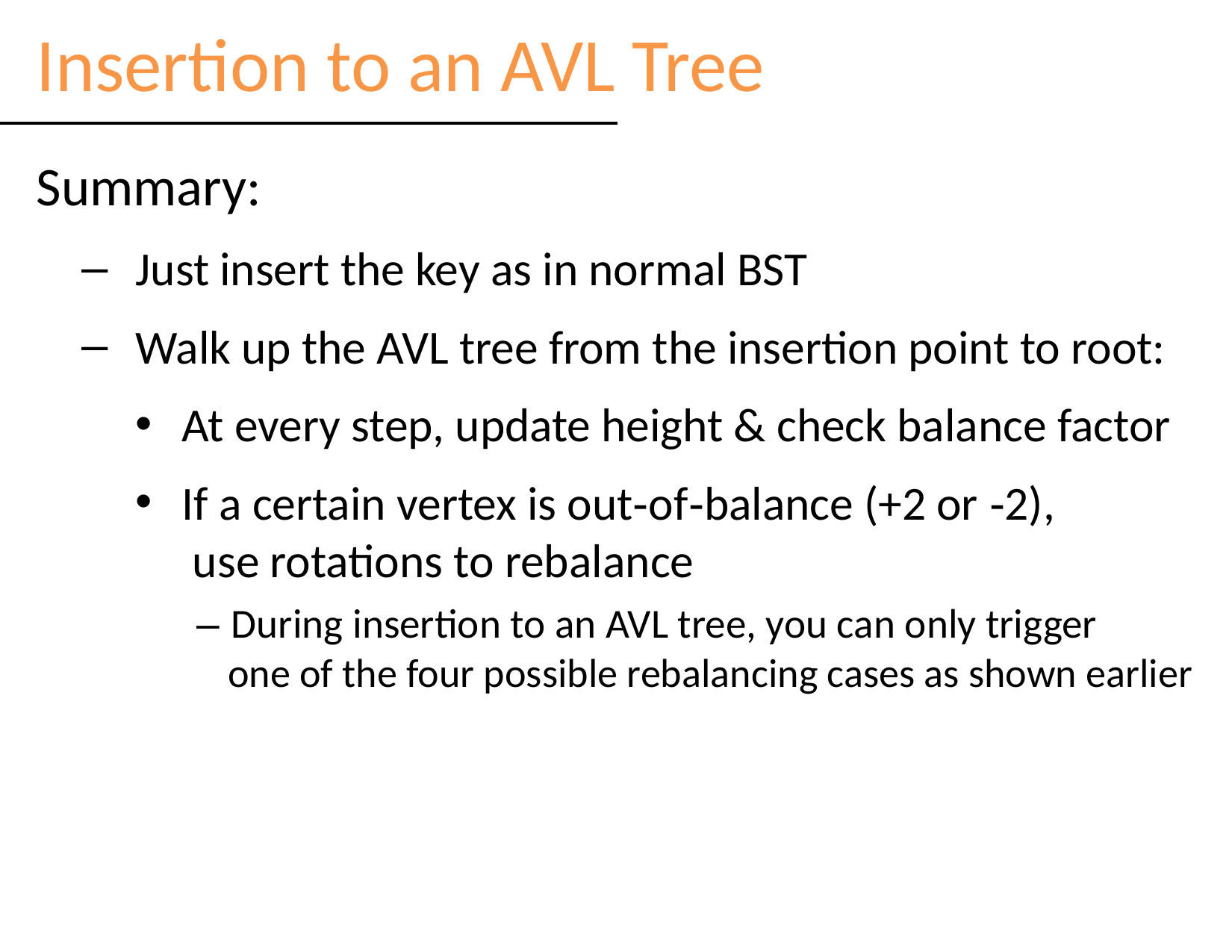

# Insertion to an AVL Tree
Summary:
Just insert the key as in normal BST
Walk up the AVL tree from the insertion point to root:
At every step, update height & check balance factor
If a certain vertex is out‐of‐balance (+2 or ‐2),  use rotations to rebalance
– During insertion to an AVL tree, you can only trigger
one of the four possible rebalancing cases as shown earlier